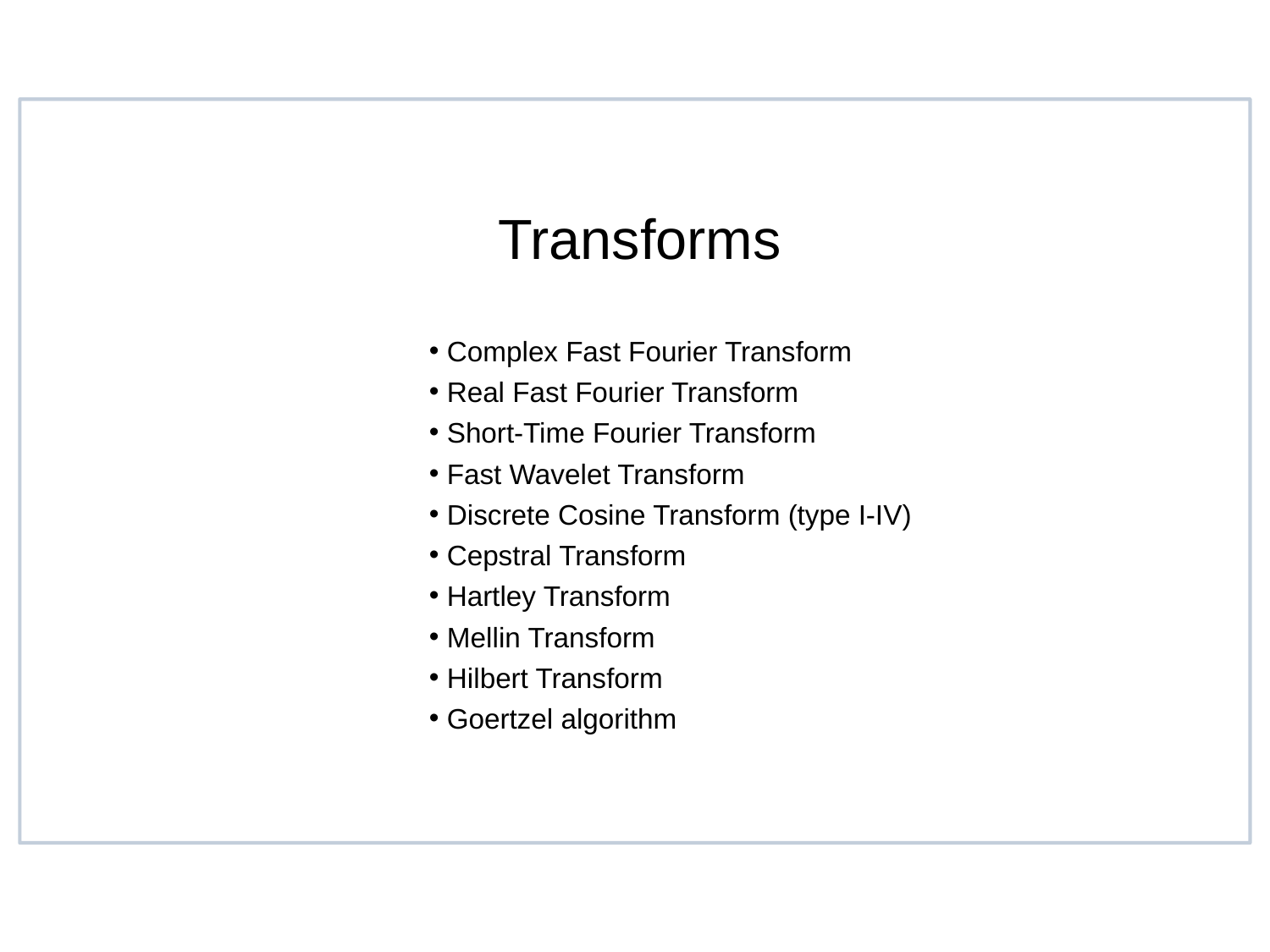

Transforms
 Complex Fast Fourier Transform
 Real Fast Fourier Transform
 Short-Time Fourier Transform
 Fast Wavelet Transform
 Discrete Cosine Transform (type I-IV)
 Cepstral Transform
 Hartley Transform
 Mellin Transform
 Hilbert Transform
 Goertzel algorithm